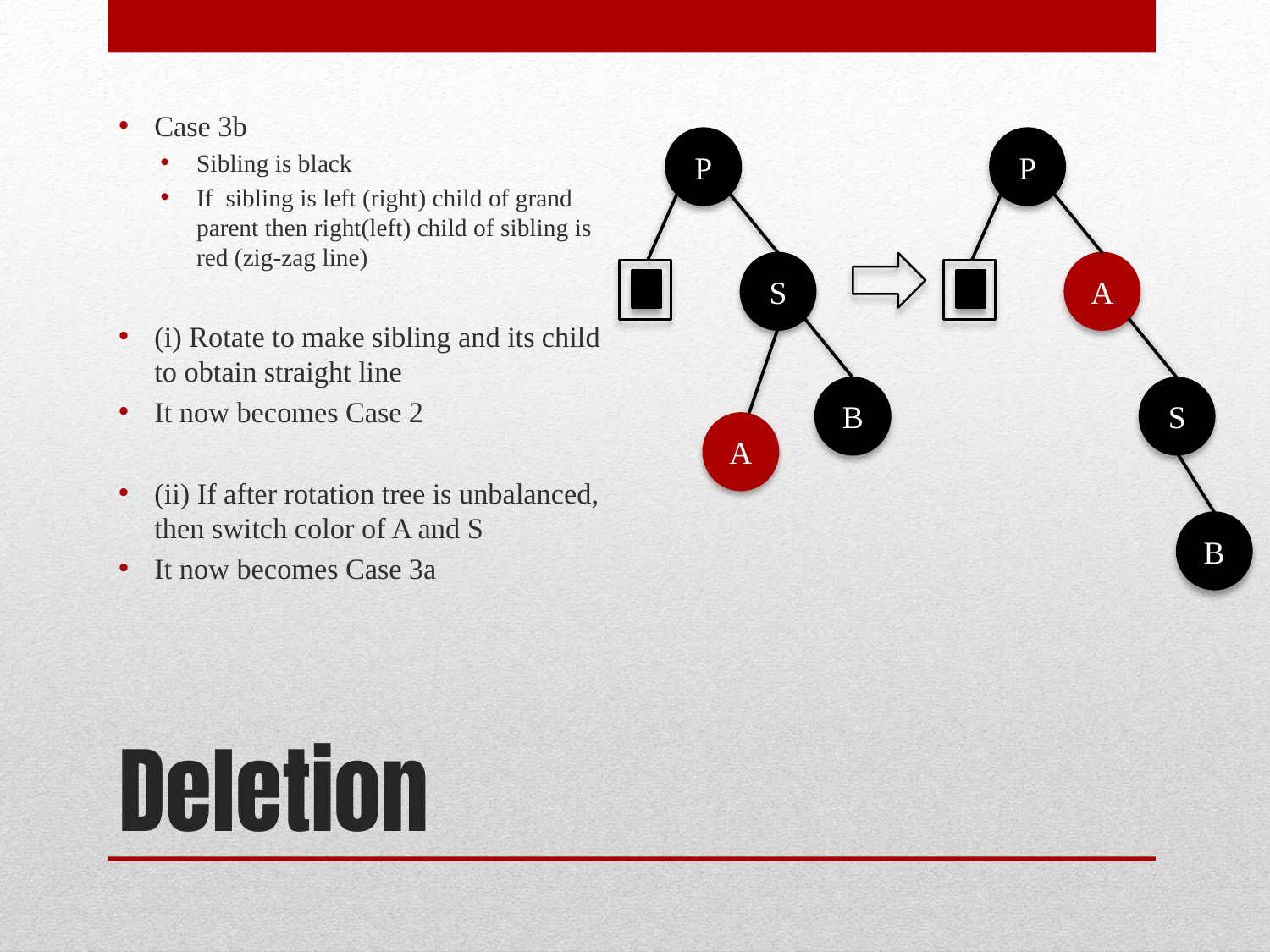

Case 3b
Sibling is black
If  sibling is left (right) child of grand parent then right(left) child of sibling is red (zig-zag line)

(i) Rotate to make sibling and its child to obtain straight line
It now becomes Case 2

(ii) If after rotation tree is unbalanced, then switch color of A and S
It now becomes Case 3a
P
P
S

A

B
S
A
B
# Deletion